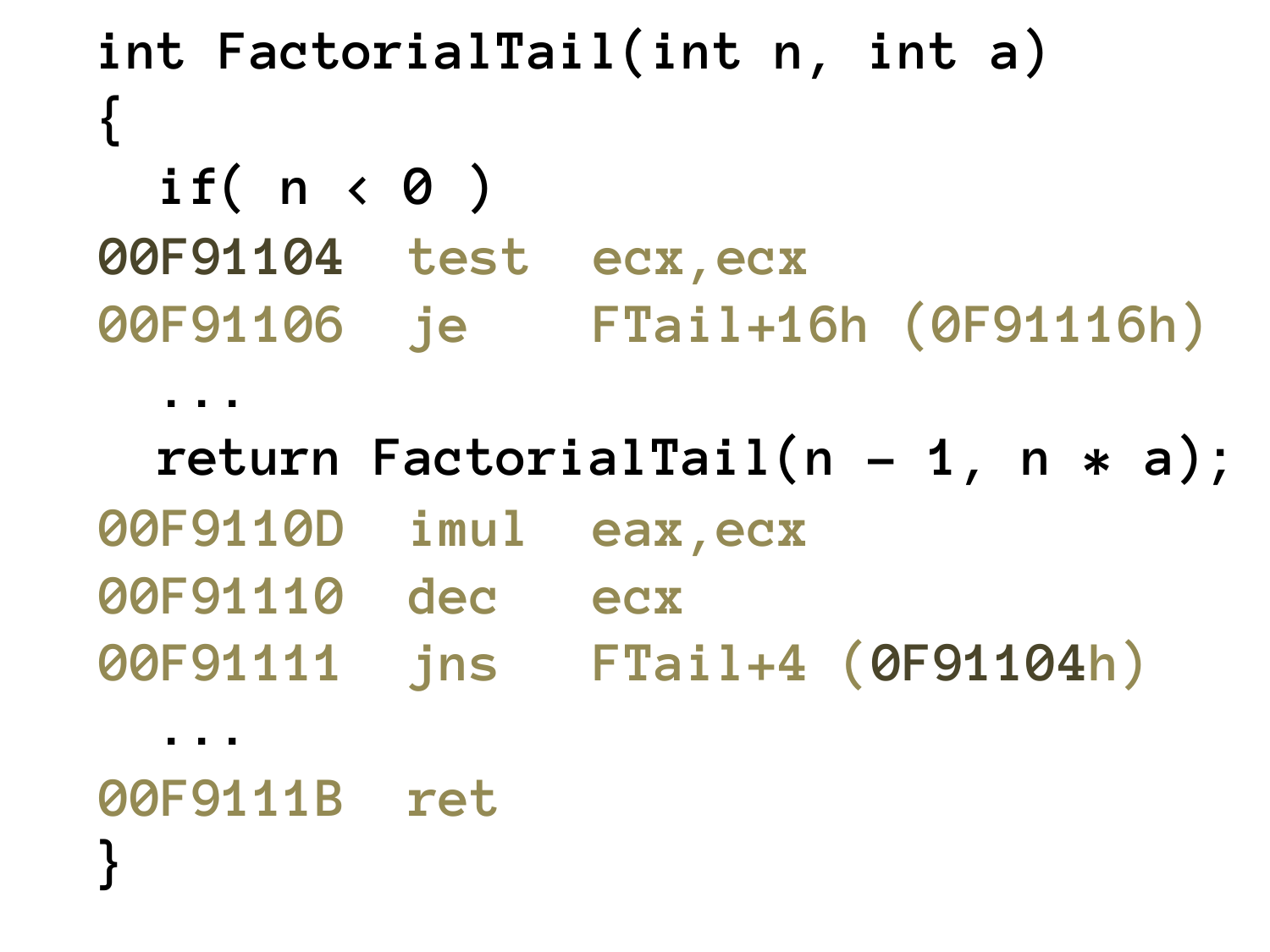

int FactorialTail(int n, int a)
{
  if( n < 0 )

  ...
  return FactorialTail(n - 1, n * a);

  ...

}

00F91104  test  ecx,ecx
00F91106  je    FTail+16h (0F91116h)

00F9110D  imul  eax,ecx
00F91110  dec   ecx
00F91111  jns   FTail+4 (0F91104h)

00F9111B  ret